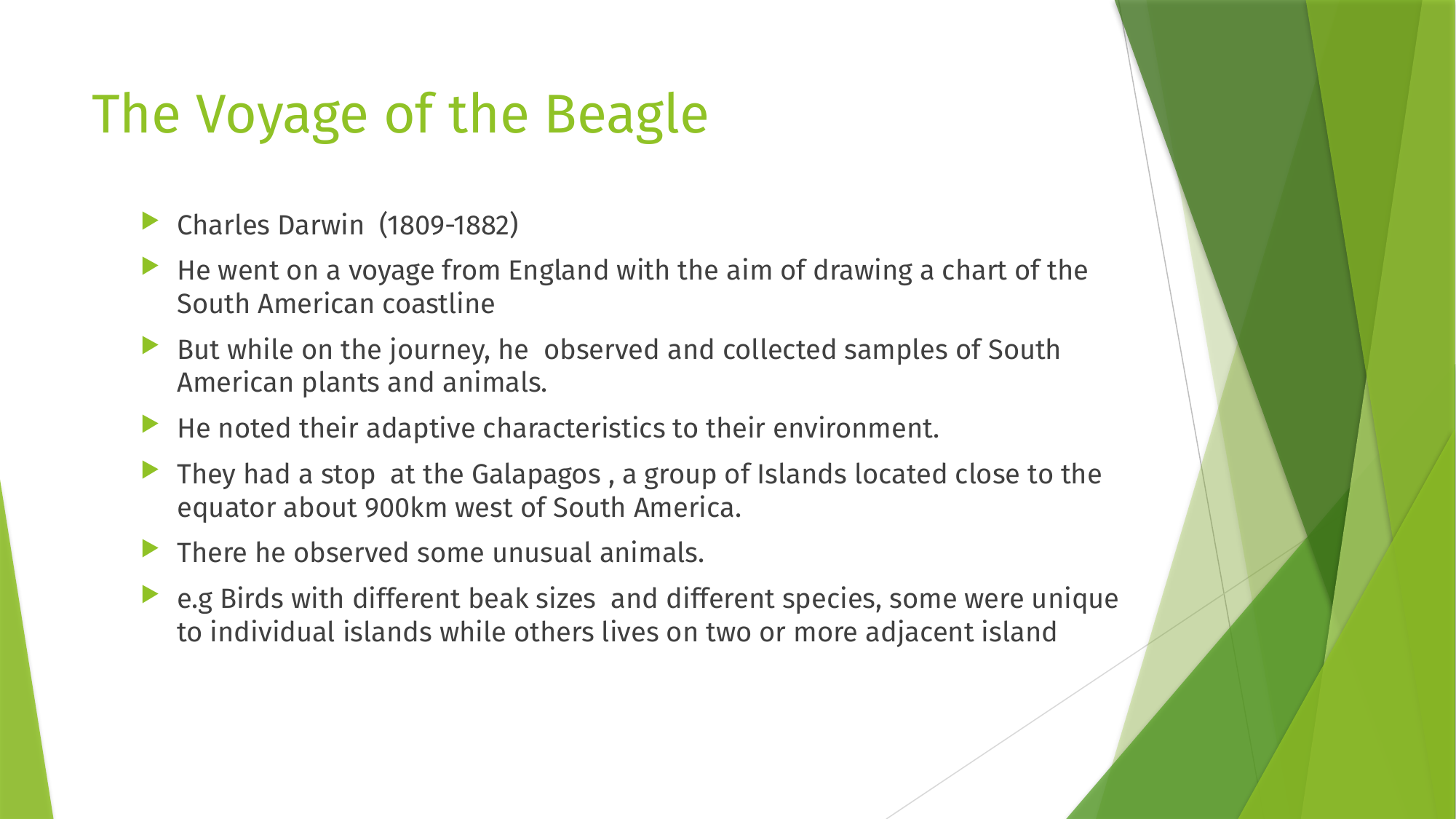

# The Voyage of the Beagle
Charles Darwin  (1809-1882)
He went on a voyage from England with the aim of drawing a chart of the South American coastline
But while on the journey, he  observed and collected samples of South American plants and animals.
He noted their adaptive characteristics to their environment.
They had a stop  at the Galapagos , a group of Islands located close to the equator about 900km west of South America.
There he observed some unusual animals.
e.g Birds with different beak sizes  and different species, some were unique to individual islands while others lives on two or more adjacent island